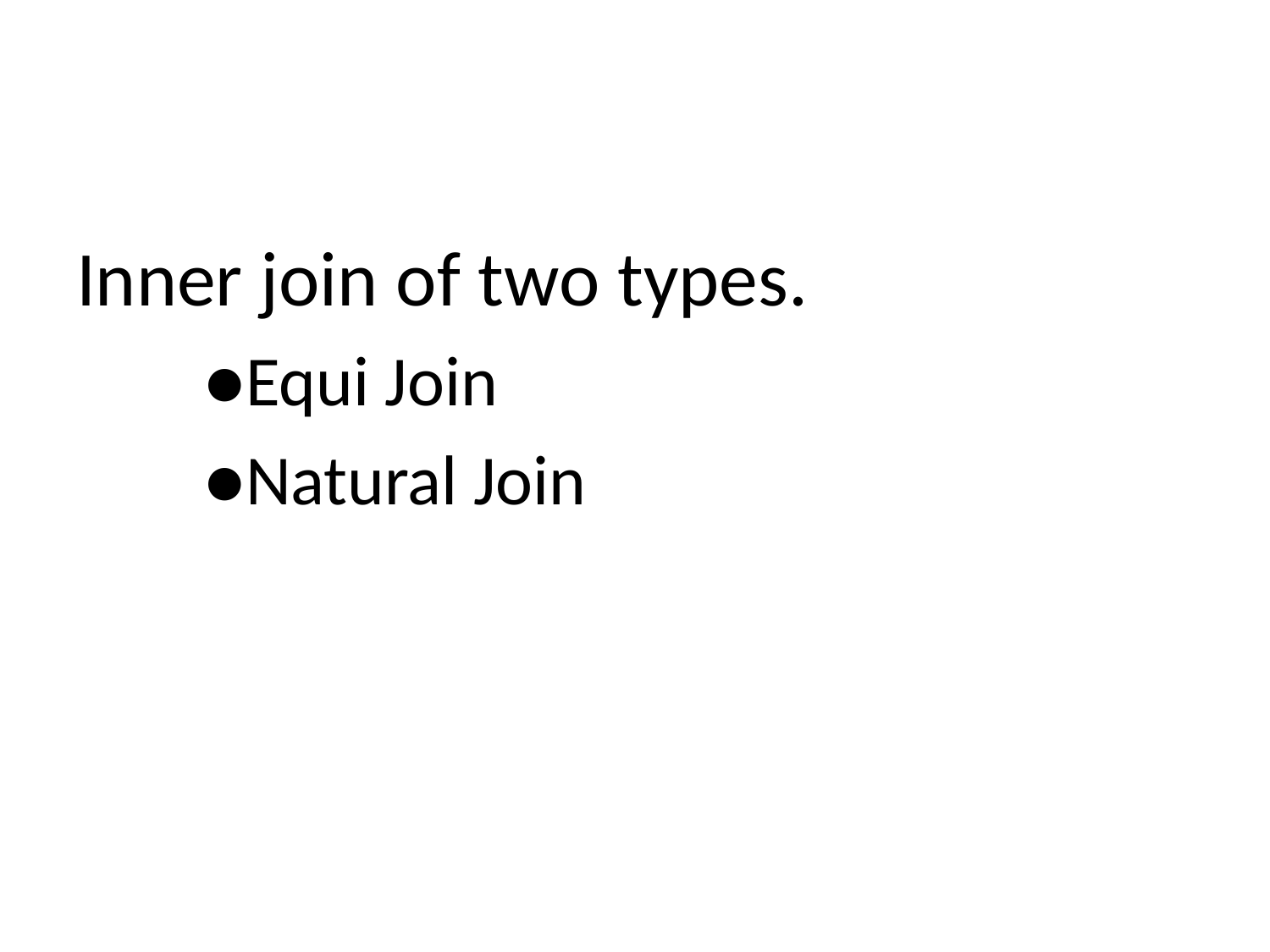

#
Inner join of two types.
●Equi Join
●Natural Join